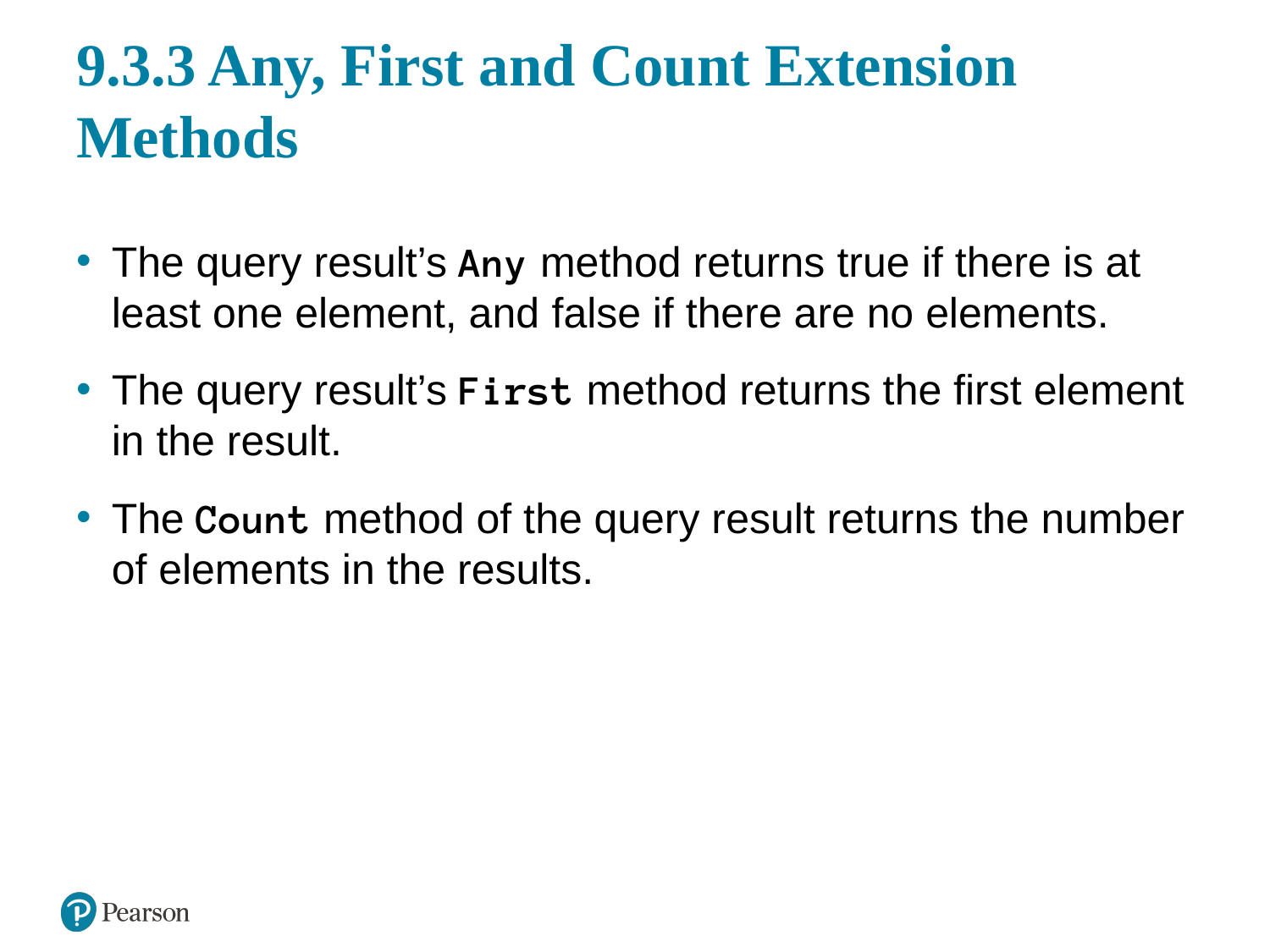

# 9.3.3 Any, First and Count Extension Methods
The query result’s Any method returns true if there is at least one element, and false if there are no elements.
The query result’s First method returns the first element in the result.
The Count method of the query result returns the number of elements in the results.